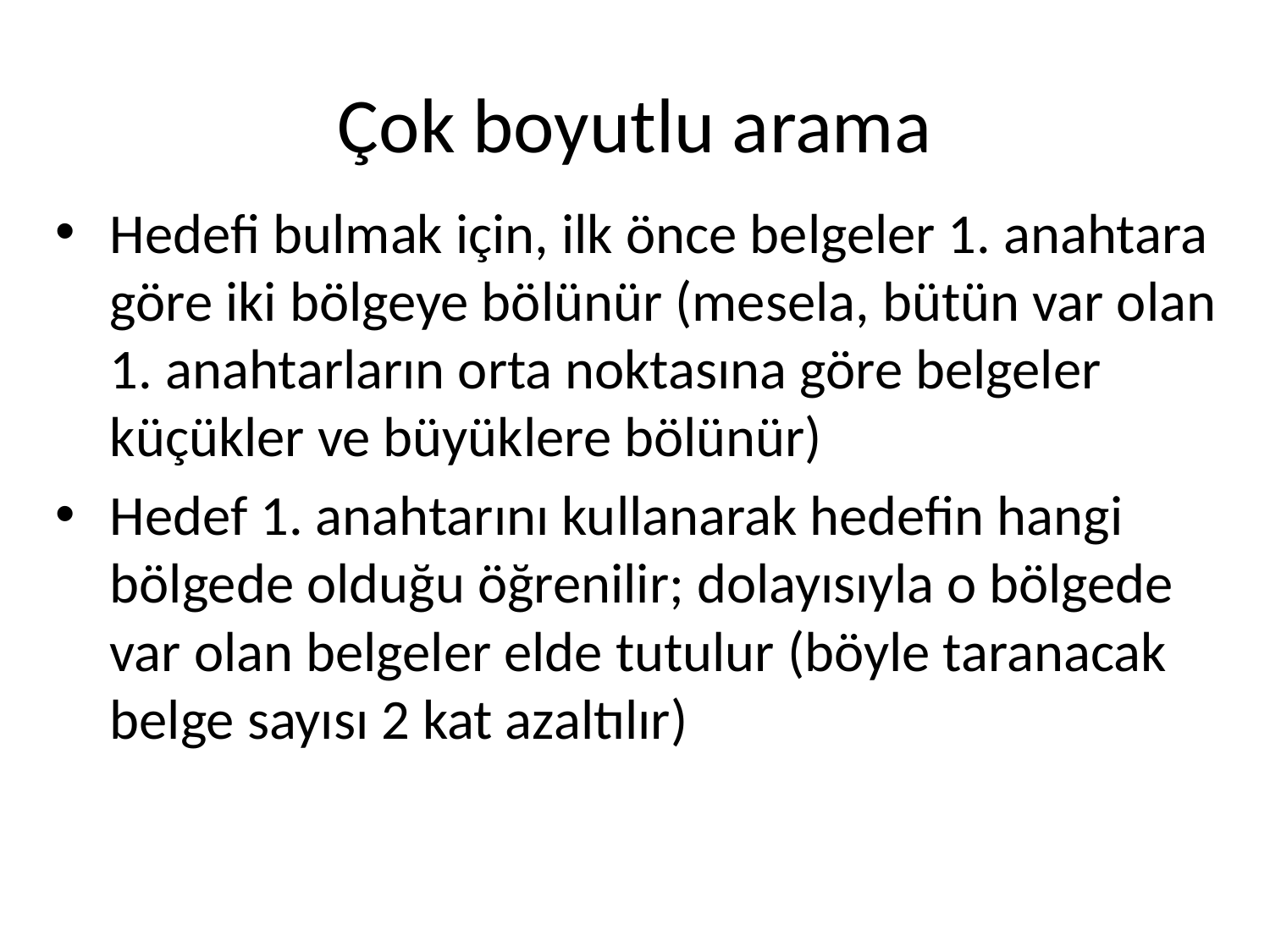

# Çok boyutlu arama
Hedefi bulmak için, ilk önce belgeler 1. anahtara göre iki bölgeye bölünür (mesela, bütün var olan 1. anahtarların orta noktasına göre belgeler küçükler ve büyüklere bölünür)
Hedef 1. anahtarını kullanarak hedefin hangi bölgede olduğu öğrenilir; dolayısıyla o bölgede var olan belgeler elde tutulur (böyle taranacak belge sayısı 2 kat azaltılır)